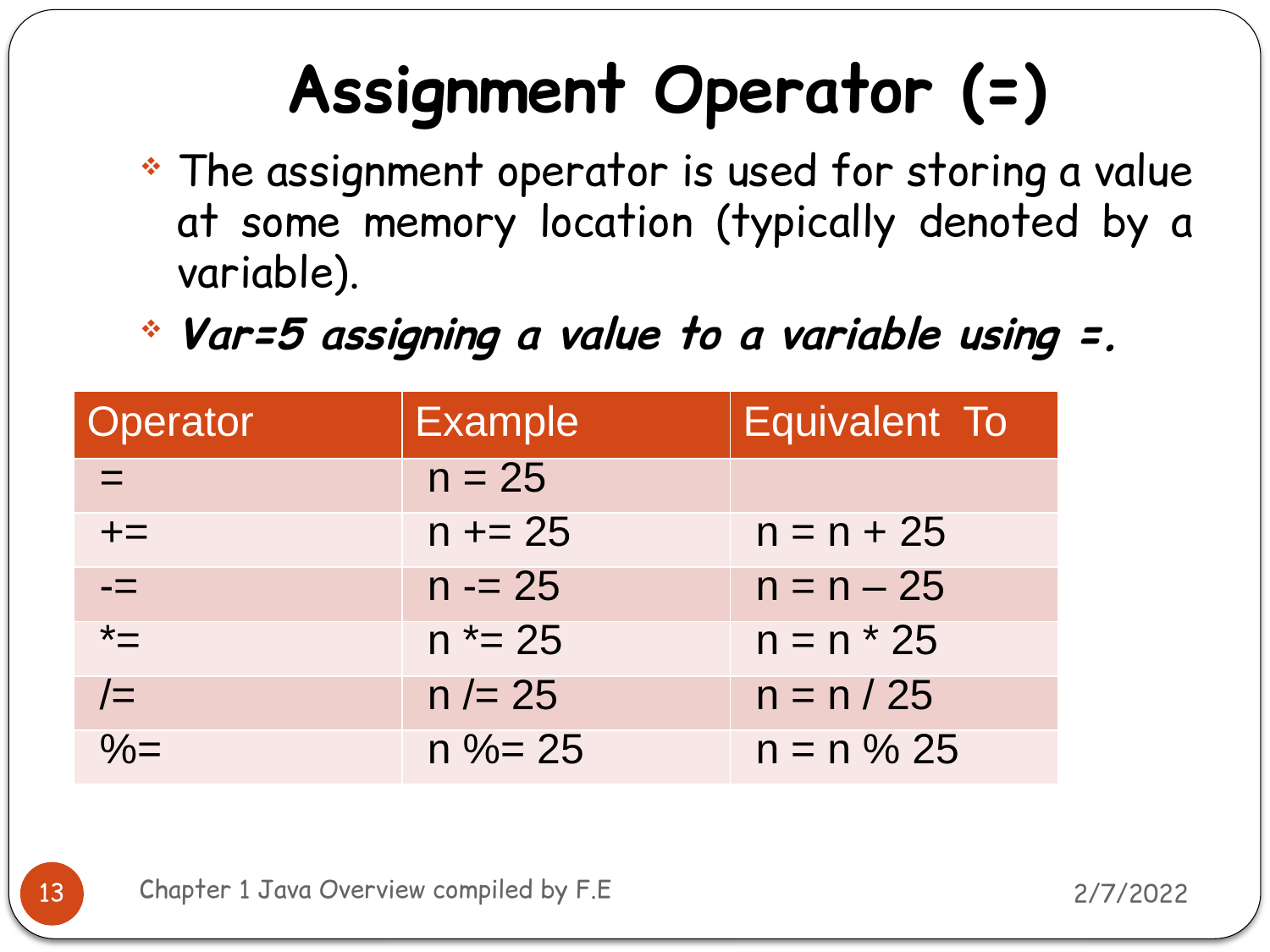

# Assignment Operator (=)
The assignment operator is used for storing a value at some memory location (typically denoted by a variable).
Var=5 assigning a value to a variable using =.

| Operator | Example | Equivalent To |
| --- | --- | --- |
| = | n = 25 |  |
| += | n += 25 | n = n + 25 |
| -= | n -= 25 | n = n – 25 |
| \*= | n \*= 25 | n = n \* 25 |
| /= | n /= 25 | n = n / 25 |
| %= | n %= 25 | n = n % 25 |
Chapter 1 Java Overview compiled by F.E
2/7/2022
13